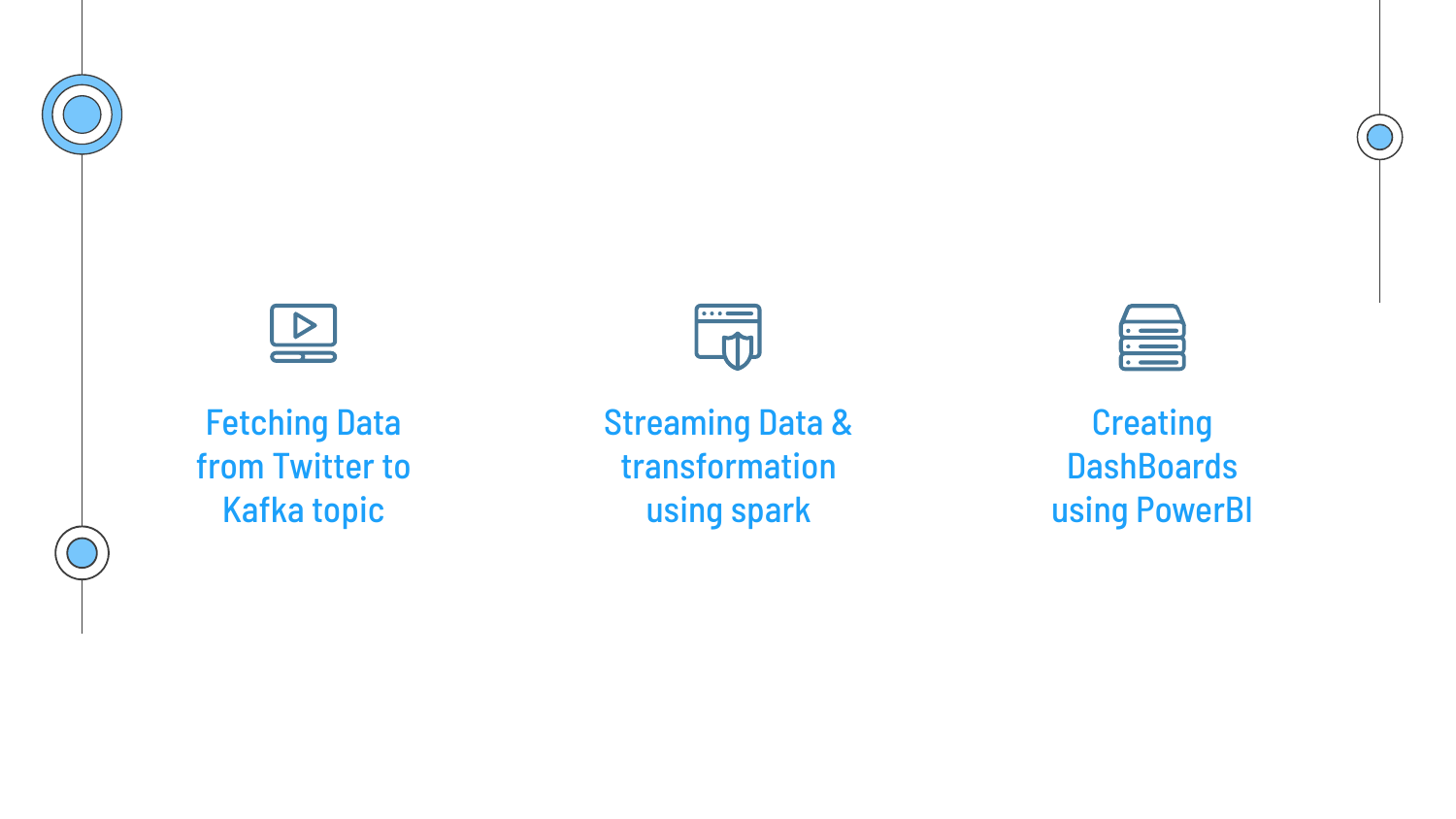

Fetching Data from Twitter to Kafka topic
Streaming Data & transformation using spark
Creating DashBoards using PowerBI